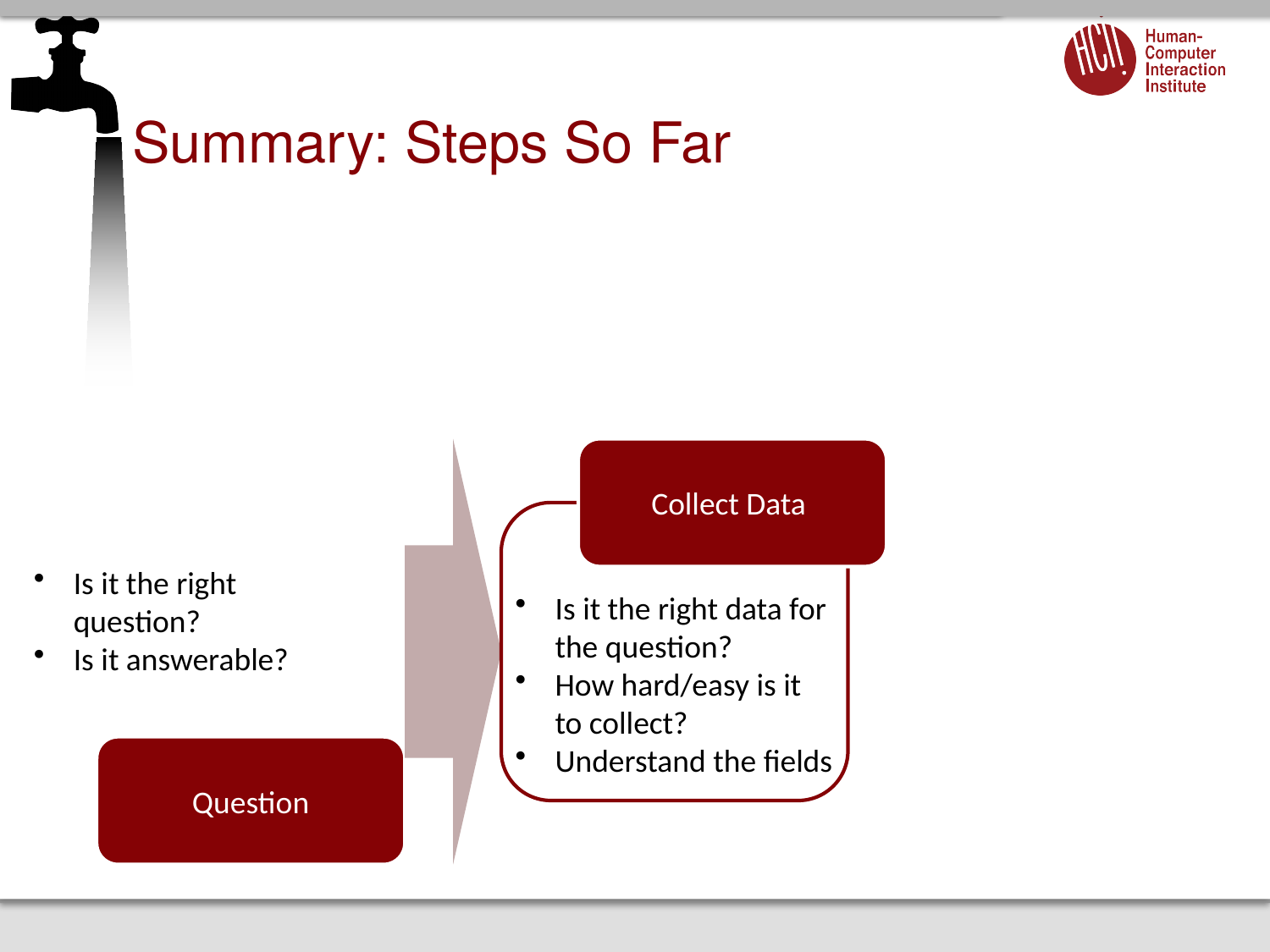

# Summary: Steps So Far
Question
Use data
Is it the right question?
Is it answerable?
Collect Data
Is it the right data for the question?
How hard/easy is it to collect?
Understand the fields
36
1/27/14